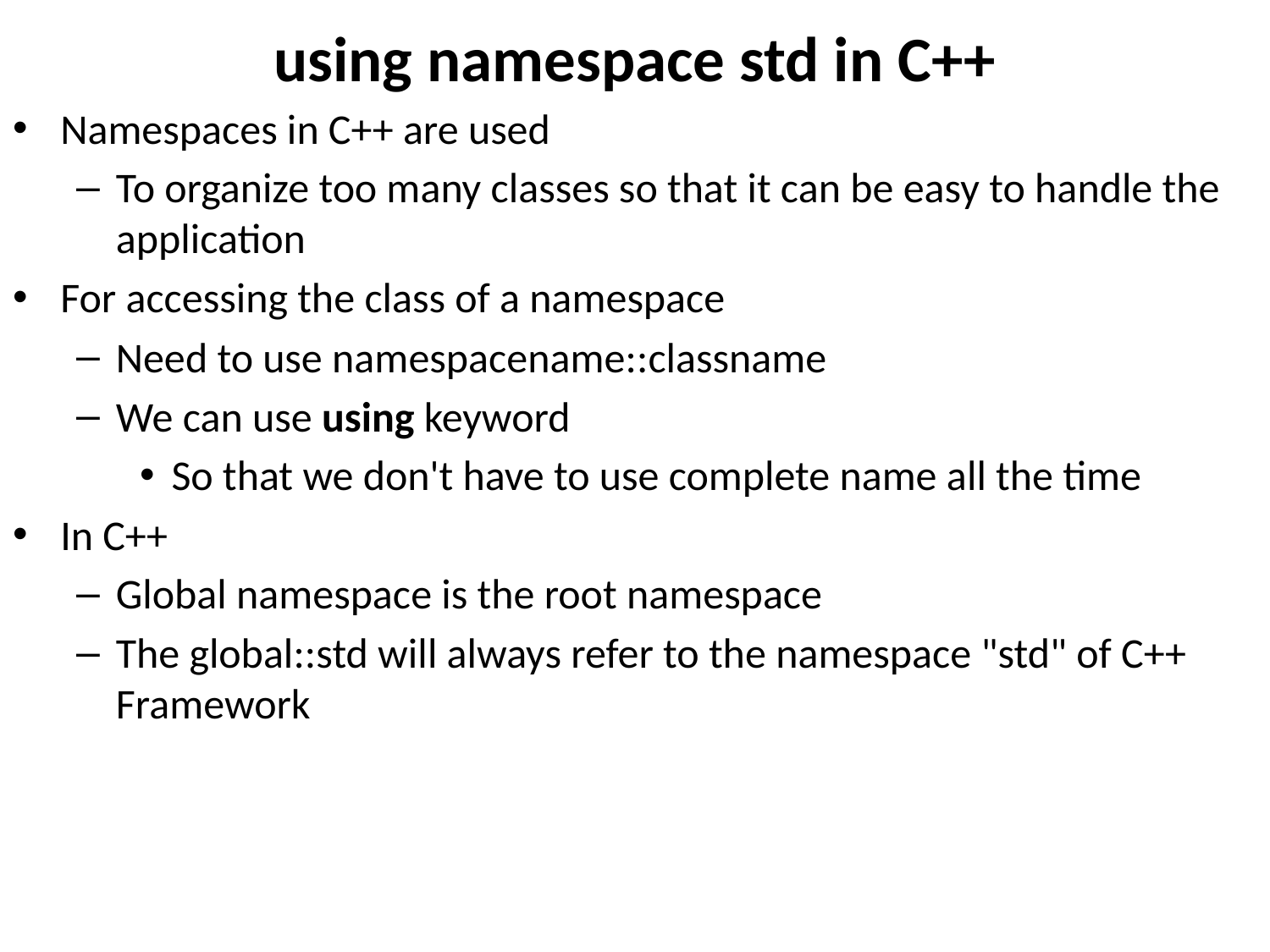

# using namespace std in C++
Namespaces in C++ are used
To organize too many classes so that it can be easy to handle the application
For accessing the class of a namespace
Need to use namespacename::classname
We can use using keyword
So that we don't have to use complete name all the time
In C++
Global namespace is the root namespace
The global::std will always refer to the namespace "std" of C++ Framework